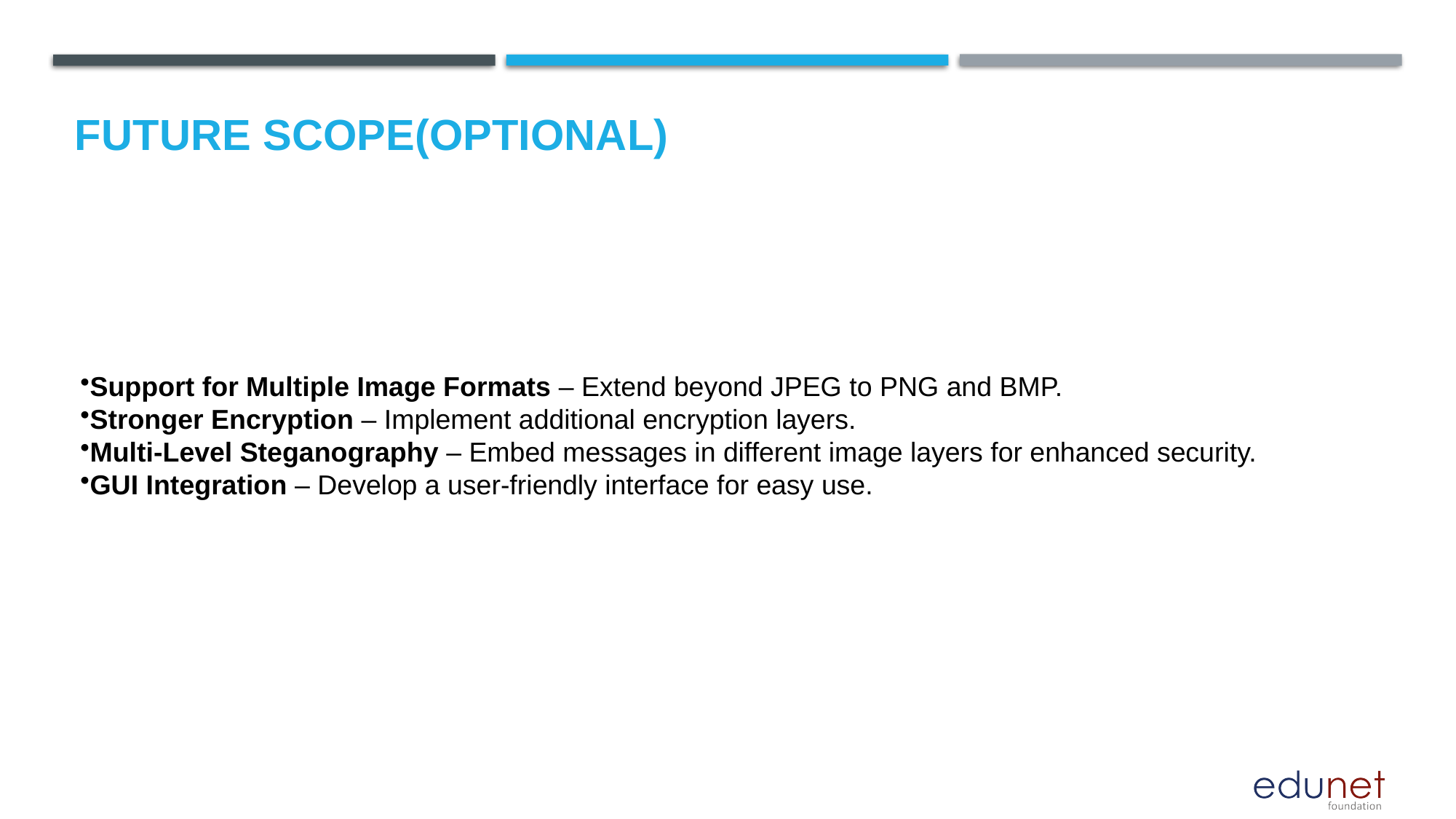

Future scope(optional)
Support for Multiple Image Formats – Extend beyond JPEG to PNG and BMP.
Stronger Encryption – Implement additional encryption layers.
Multi-Level Steganography – Embed messages in different image layers for enhanced security.
GUI Integration – Develop a user-friendly interface for easy use.